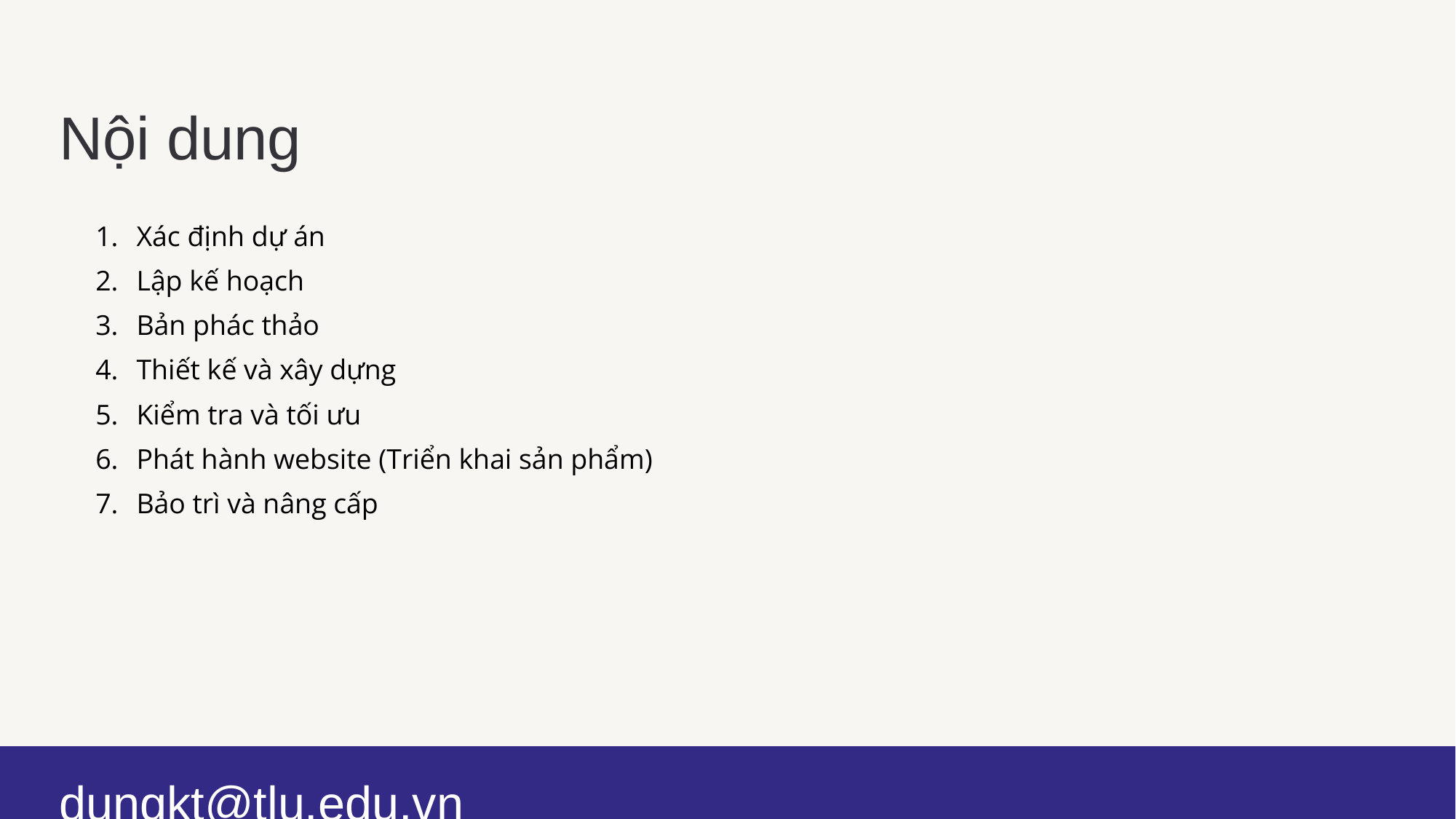

# Nội dung
Xác định dự án
Lập kế hoạch
Bản phác thảo
Thiết kế và xây dựng
Kiểm tra và tối ưu
Phát hành website (Triển khai sản phẩm)
Bảo trì và nâng cấp
dungkt@tlu.edu.vn